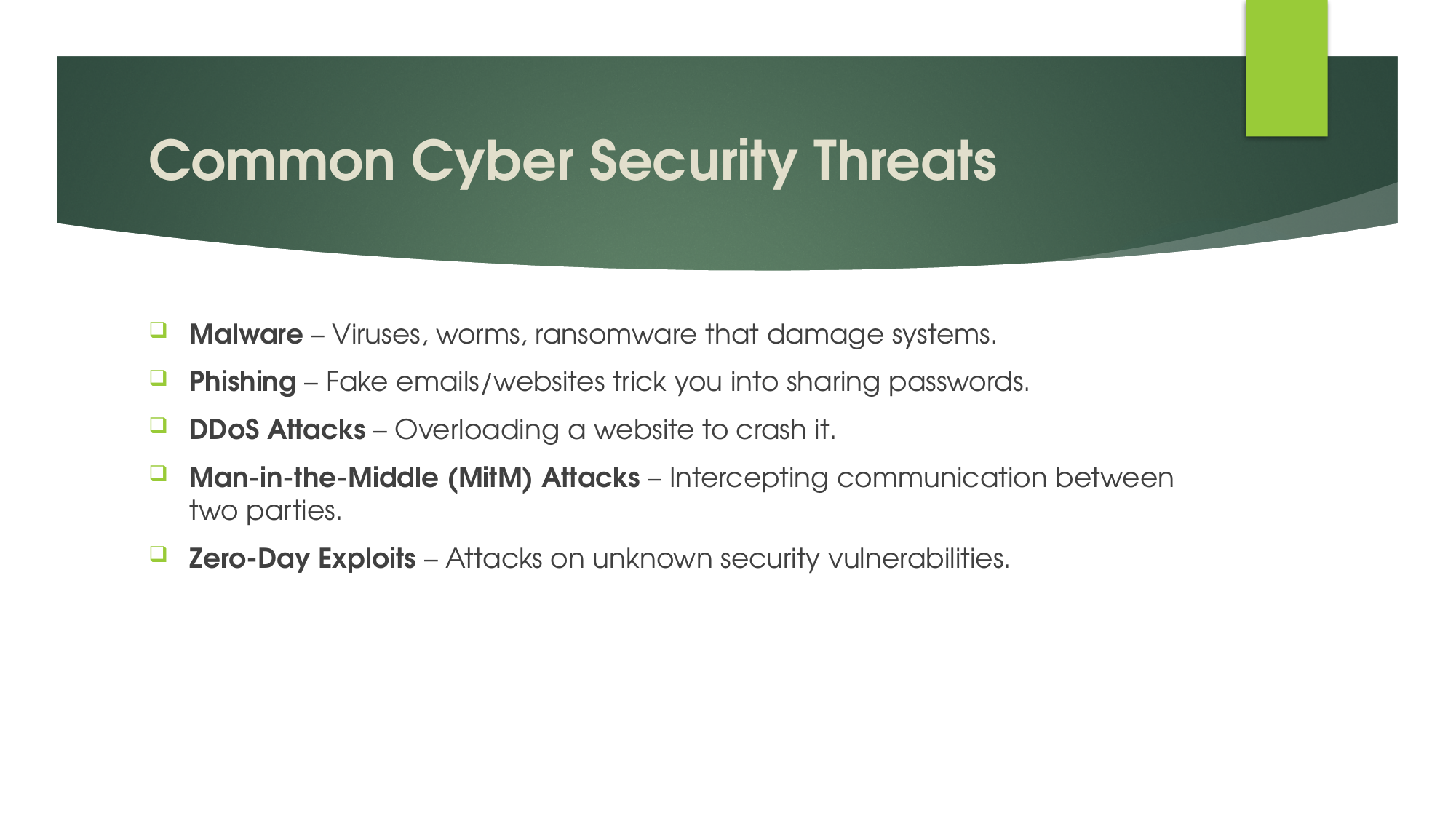

# Common Cyber Security Threats
Malware – Viruses, worms, ransomware that damage systems.
Phishing – Fake emails/websites trick you into sharing passwords.
DDoS Attacks – Overloading a website to crash it.
Man-in-the-Middle (MitM) Attacks – Intercepting communication between two parties.
Zero-Day Exploits – Attacks on unknown security vulnerabilities.